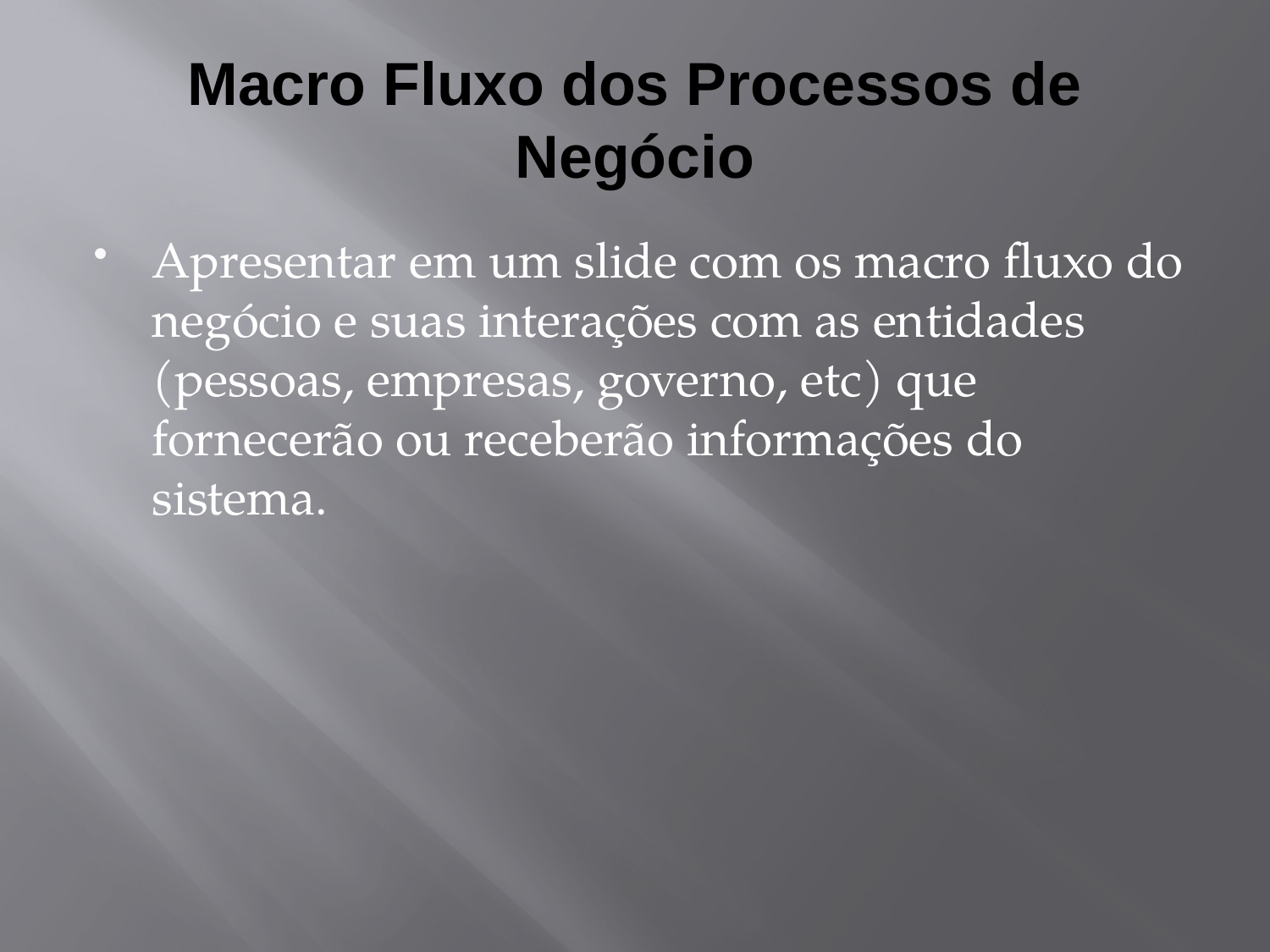

# Macro Fluxo dos Processos de Negócio
Apresentar em um slide com os macro fluxo do negócio e suas interações com as entidades (pessoas, empresas, governo, etc) que fornecerão ou receberão informações do sistema.